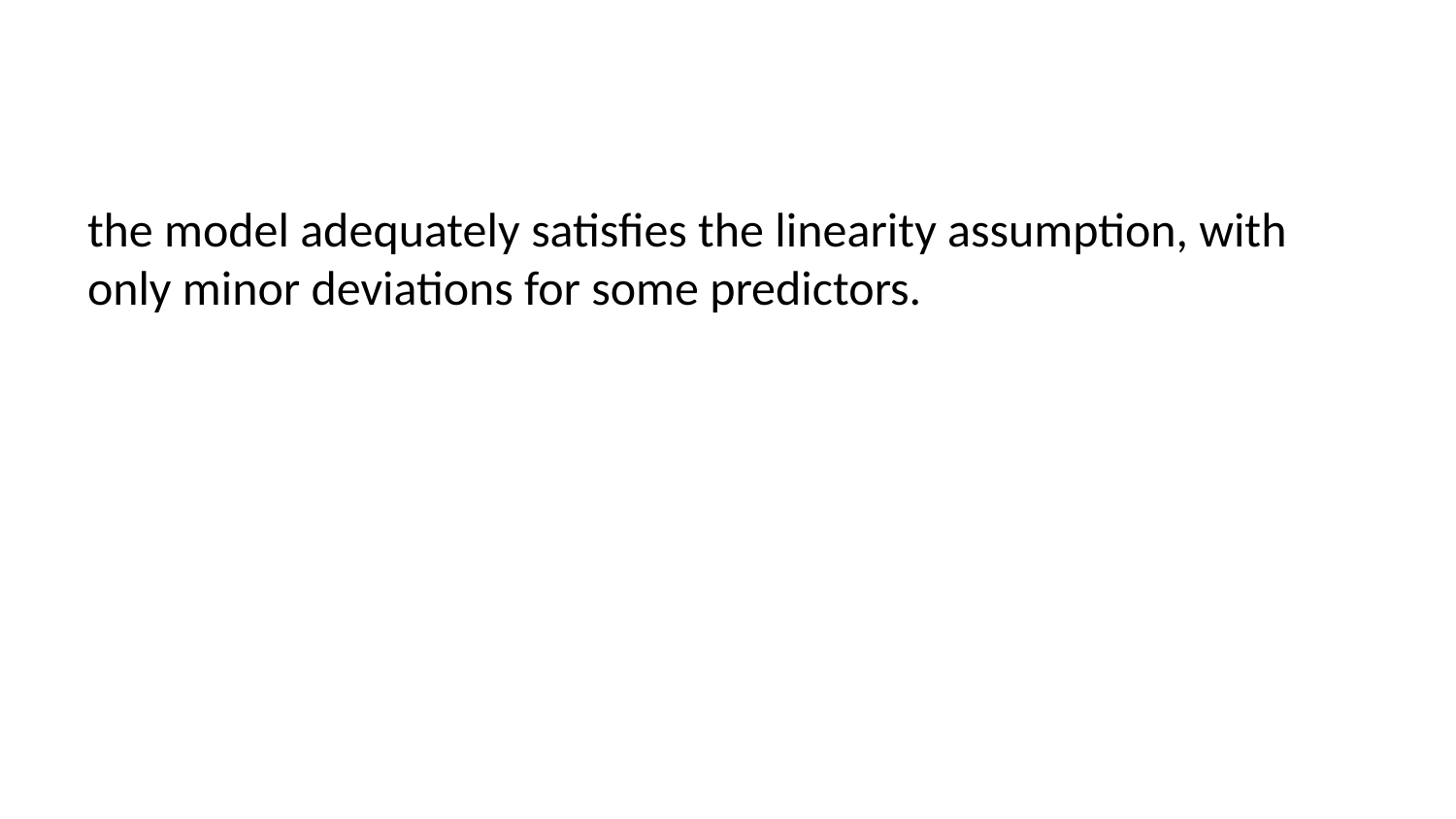

the model adequately satisfies the linearity assumption, with only minor deviations for some predictors.